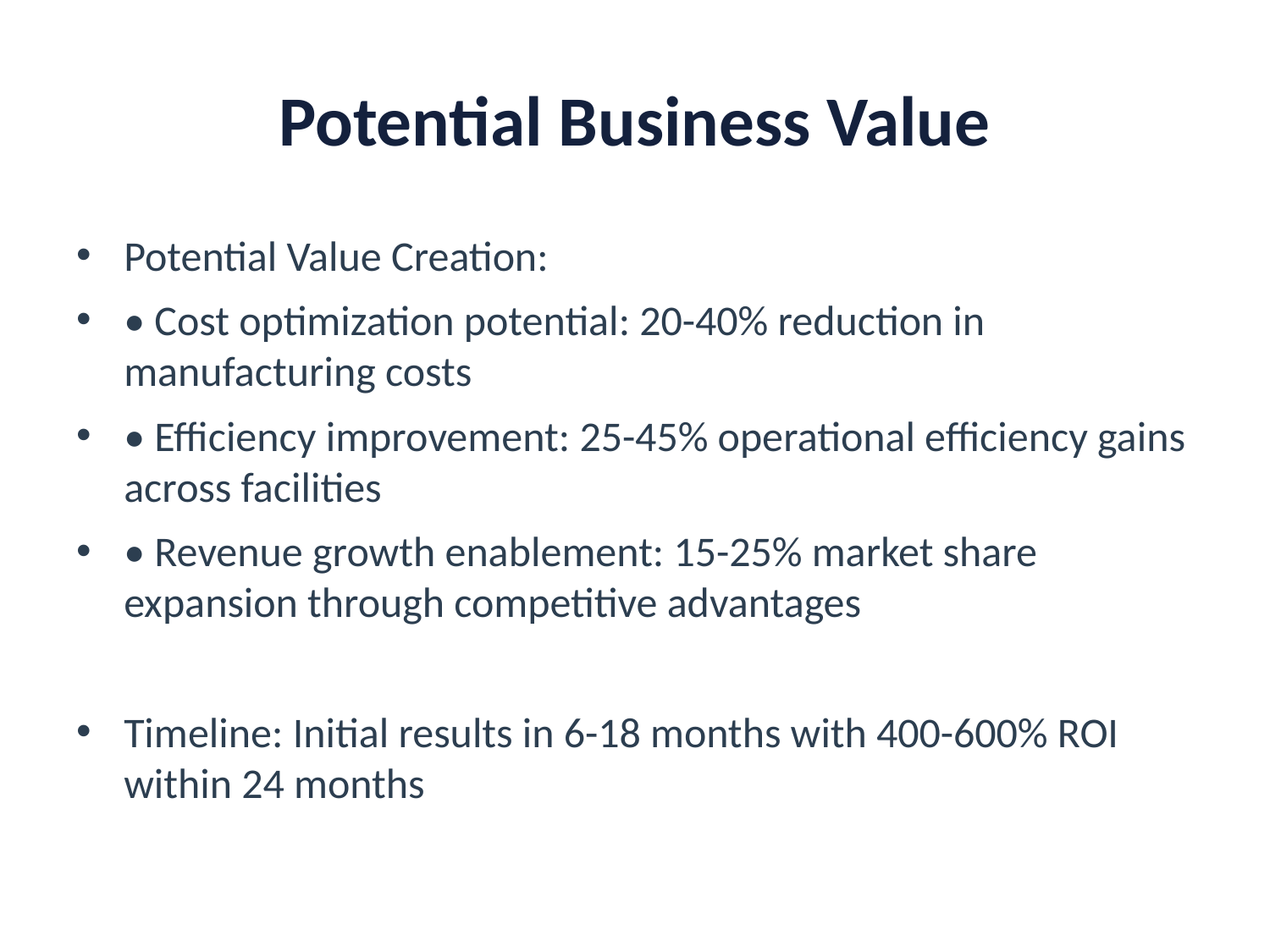

# Potential Business Value
Potential Value Creation:
• Cost optimization potential: 20-40% reduction in manufacturing costs
• Efficiency improvement: 25-45% operational efficiency gains across facilities
• Revenue growth enablement: 15-25% market share expansion through competitive advantages

Timeline: Initial results in 6-18 months with 400-600% ROI within 24 months